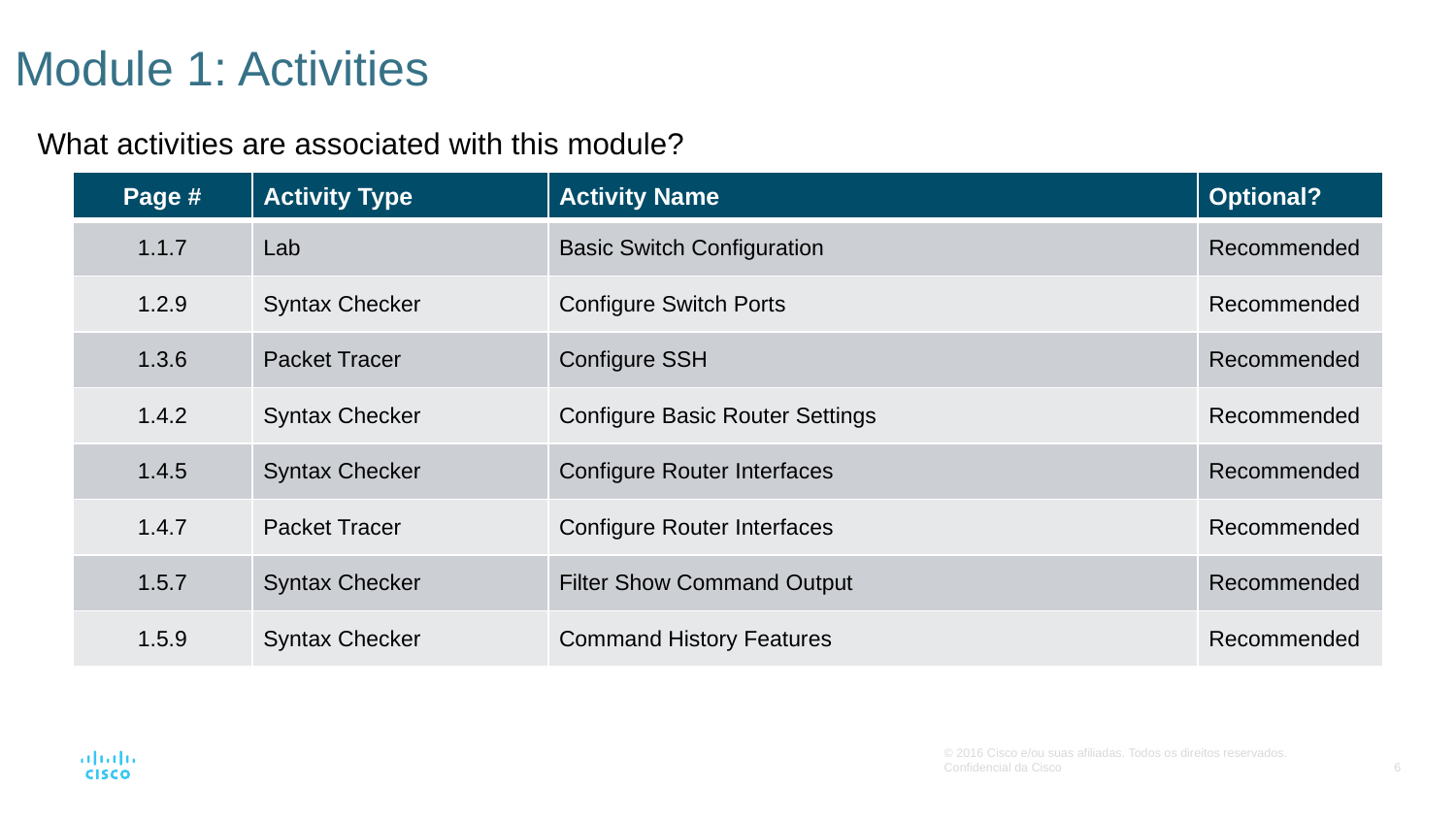

# Module 1: Activities
What activities are associated with this module?

| Page # | Activity Type | Activity Name | Optional? |
| --- | --- | --- | --- |
| 1.1.7 | Lab | Basic Switch Configuration | Recommended |
| 1.2.9 | Syntax Checker | Configure Switch Ports | Recommended |
| 1.3.6 | Packet Tracer | Configure SSH | Recommended |
| 1.4.2 | Syntax Checker | Configure Basic Router Settings | Recommended |
| 1.4.5 | Syntax Checker | Configure Router Interfaces | Recommended |
| 1.4.7 | Packet Tracer | Configure Router Interfaces | Recommended |
| 1.5.7 | Syntax Checker | Filter Show Command Output | Recommended |
| 1.5.9 | Syntax Checker | Command History Features | Recommended |